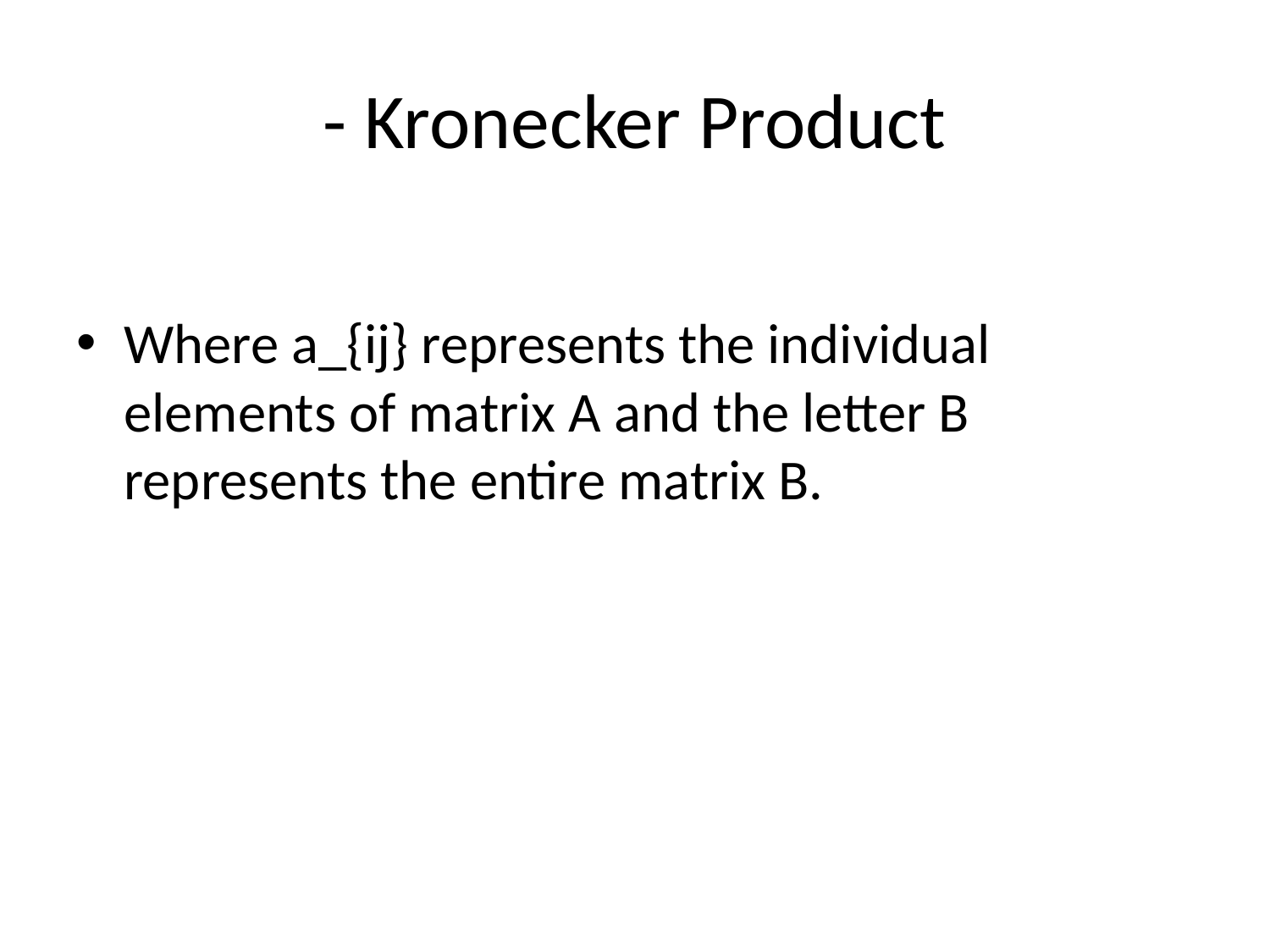

# - Kronecker Product

Where a_{ij} represents the individual elements of matrix A and the letter B represents the entire matrix B.